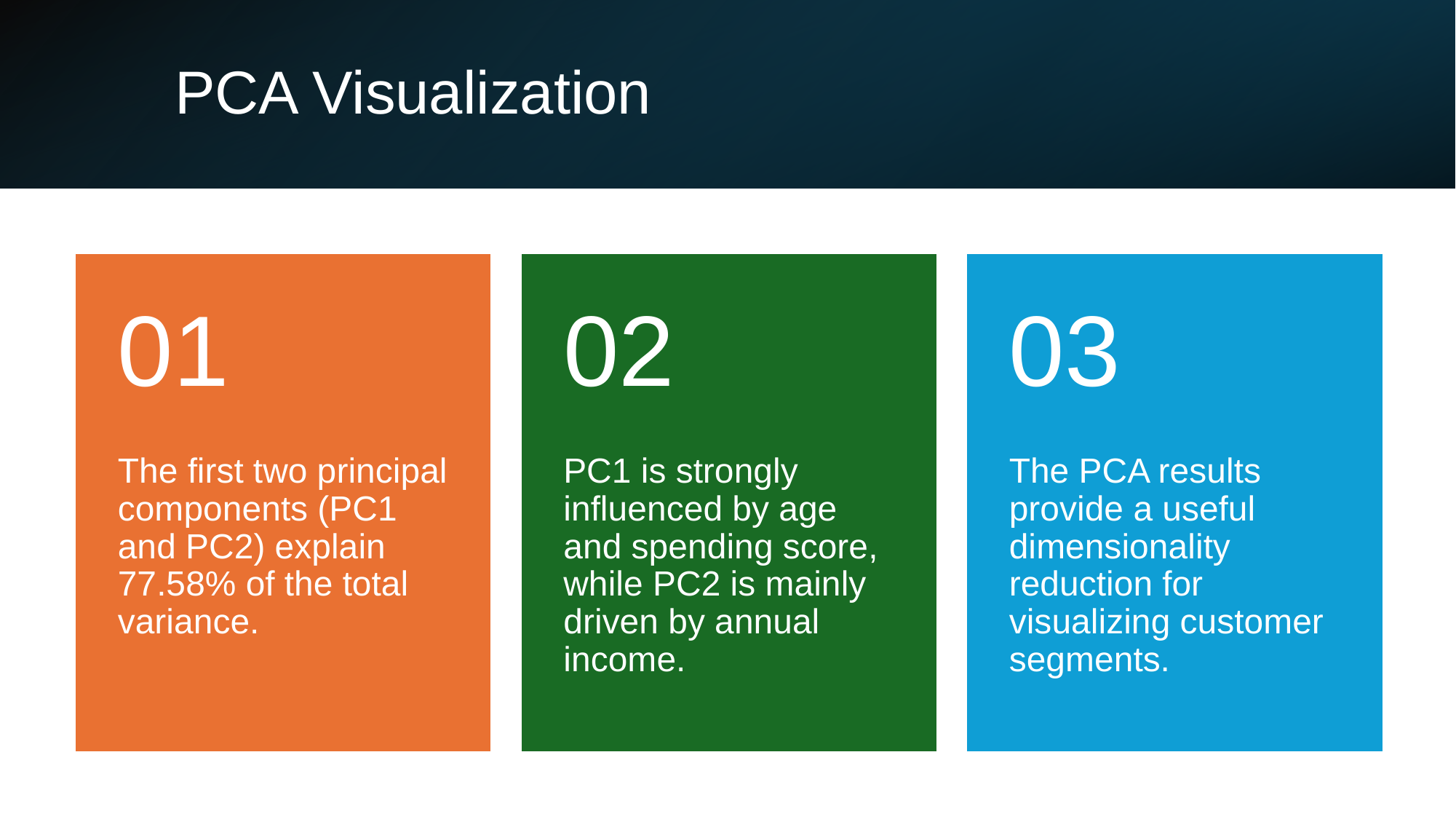

# PCA Visualization
The first two principal components (PC1 and PC2) explain 77.58% of the total variance.
01
PC1 is strongly influenced by age and spending score, while PC2 is mainly driven by annual income.
02
The PCA results provide a useful dimensionality reduction for visualizing customer segments.
03